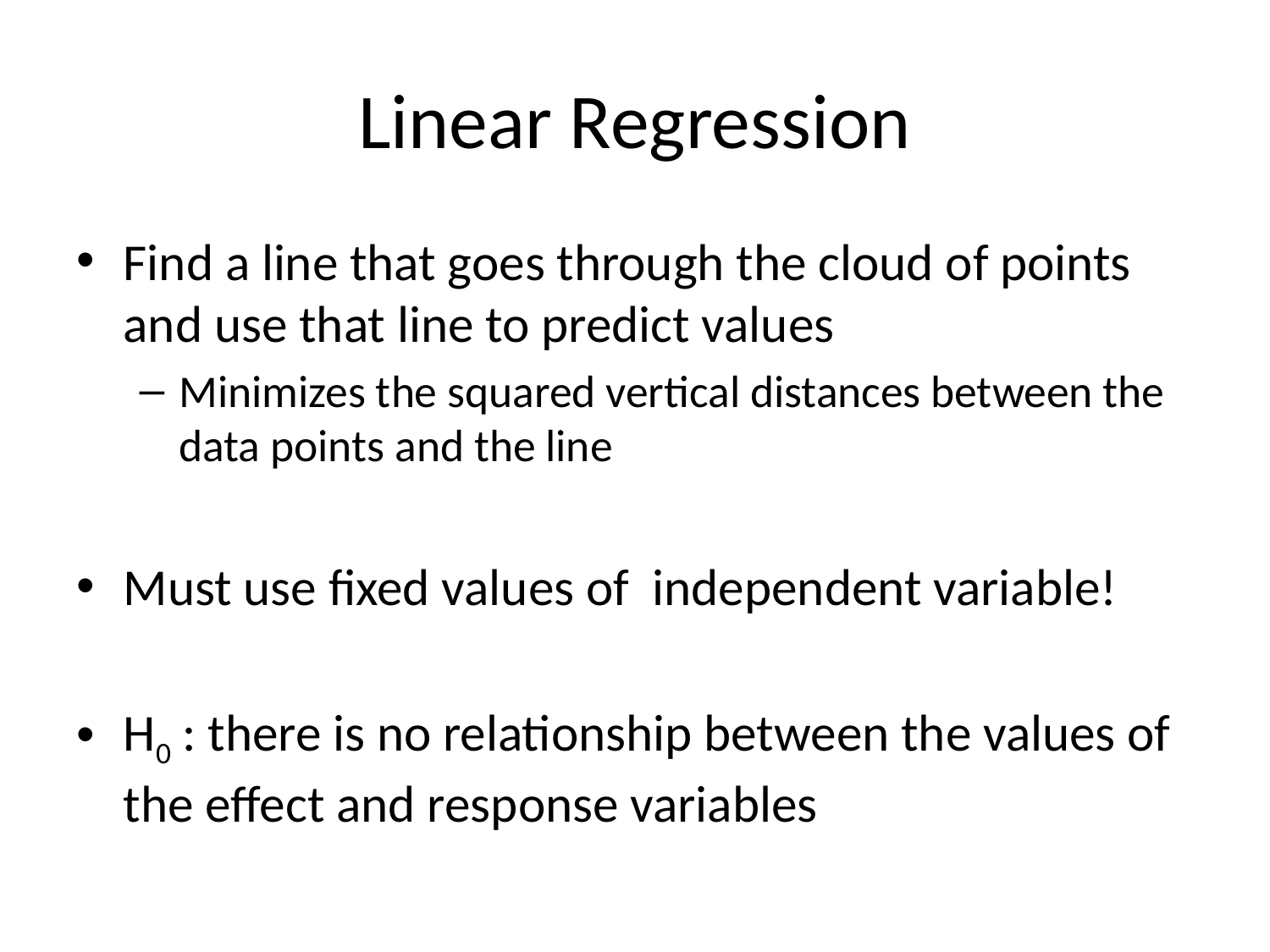

# Linear Regression
Find a line that goes through the cloud of points and use that line to predict values
Minimizes the squared vertical distances between the data points and the line

Must use fixed values of  independent variable!

H0 : there is no relationship between the values of the effect and response variables